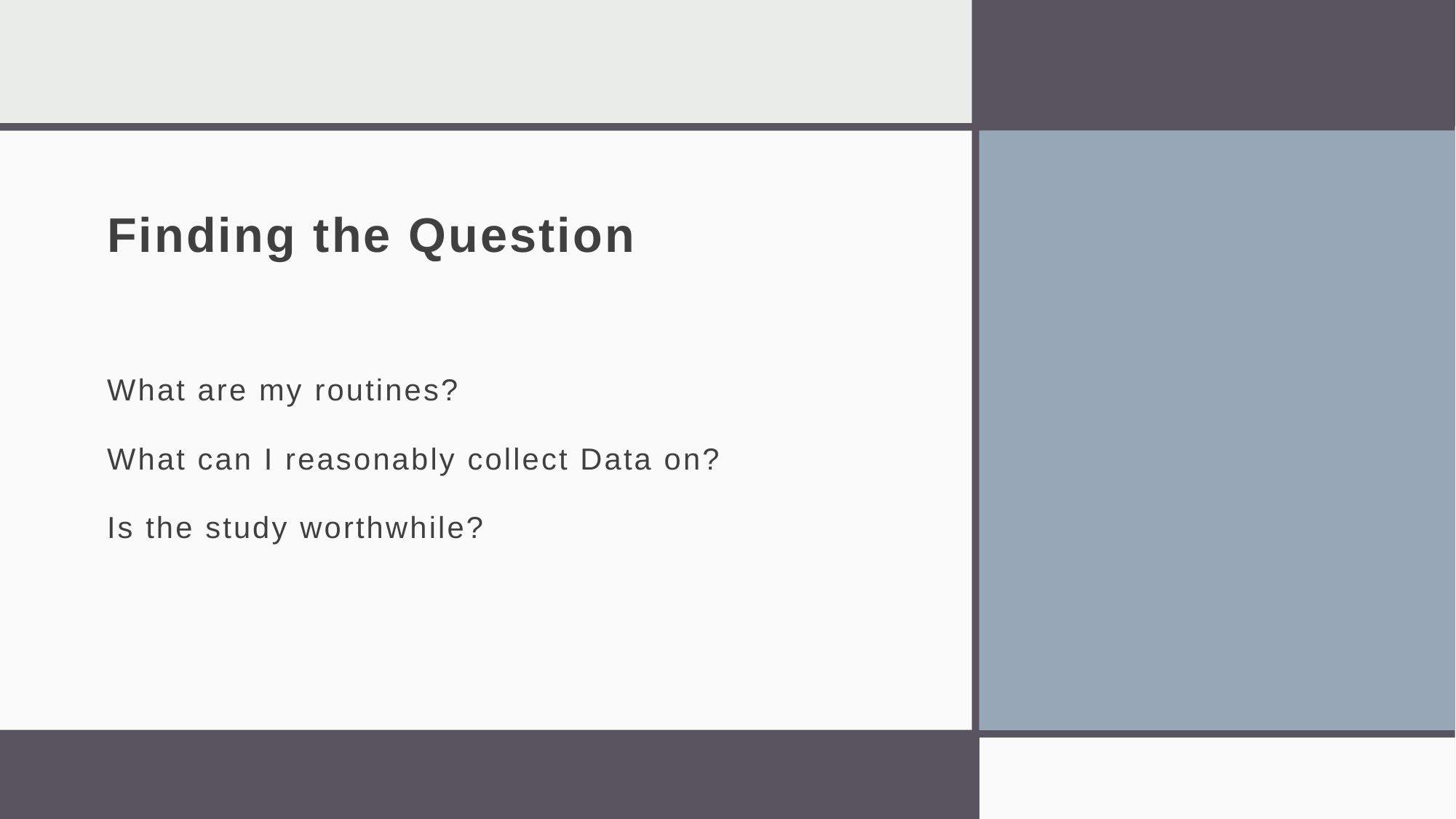

# Finding the Question
What are my routines?
What can I reasonably collect Data on?
Is the study worthwhile?